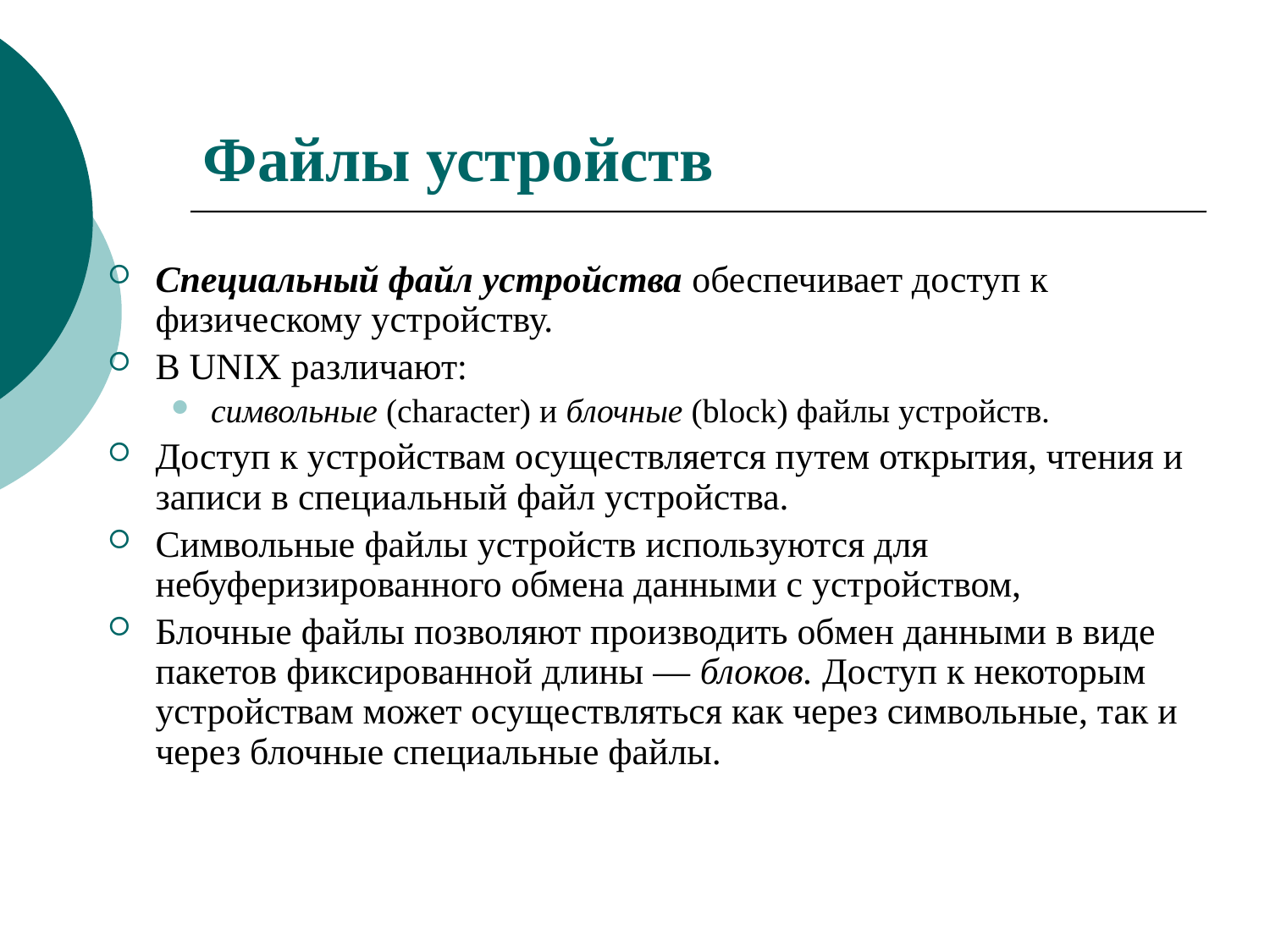

# Файлы устройств
Специальный файл устройства обеспечивает доступ к физическому устройству.
В UNIX различают:
символьные (character) и блочные (block) файлы устройств.
Доступ к устройствам осуществляется путем открытия, чтения и записи в специальный файл устройства.
Символьные файлы устройств используются для небуферизированного обмена данными с устройством,
Блочные файлы позволяют производить обмен данными в виде пакетов фиксированной длины — блоков. Доступ к некоторым устройствам может осуществляться как через символьные, так и через блочные специальные файлы.